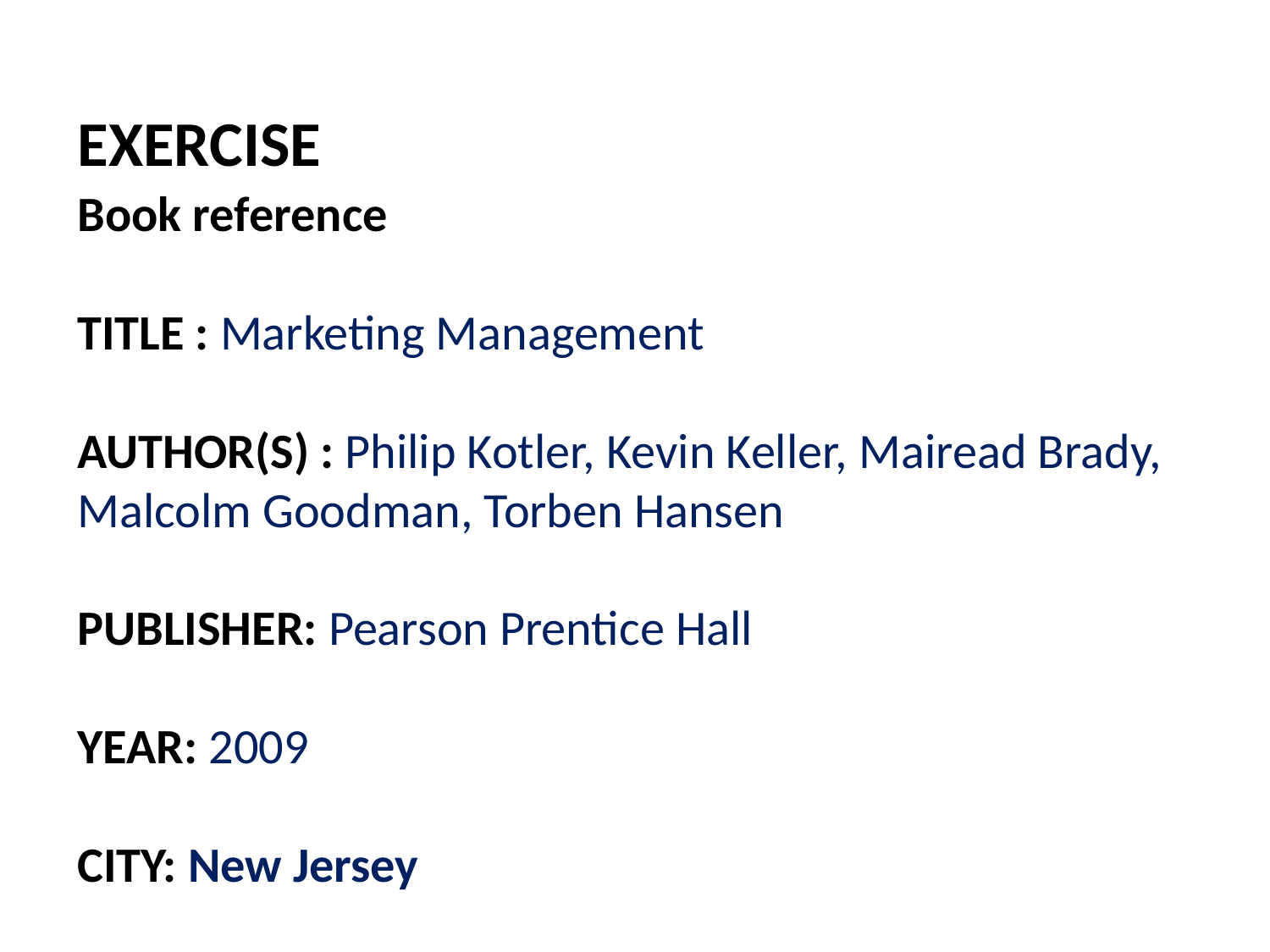

EXERCISE
Book reference

TITLE : Marketing Management

AUTHOR(S) : Philip Kotler, Kevin Keller, Mairead Brady, Malcolm Goodman, Torben Hansen

PUBLISHER: Pearson Prentice Hall

YEAR: 2009

CITY: New Jersey